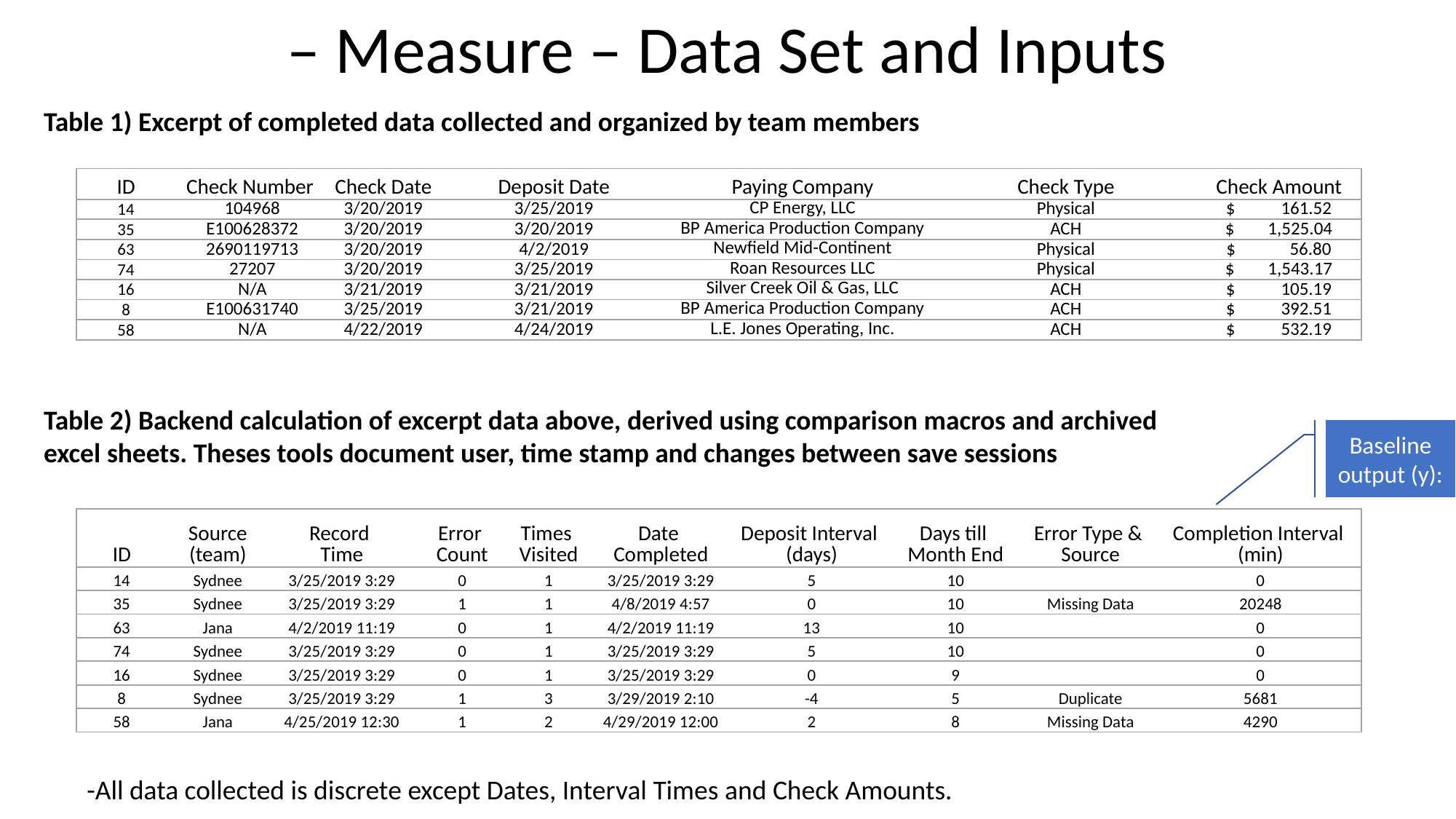

– Measure – Data Set and Inputs
Table 1) Excerpt of completed data collected and organized by team members
| ID | Check Number | Check Date | Deposit Date | Paying Company | Check Type | Check Amount |
| --- | --- | --- | --- | --- | --- | --- |
| 14 | 104968 | 3/20/2019 | 3/25/2019 | CP Energy, LLC | Physical | $ 161.52 |
| 35 | E100628372 | 3/20/2019 | 3/20/2019 | BP America Production Company | ACH | $ 1,525.04 |
| 63 | 2690119713 | 3/20/2019 | 4/2/2019 | Newfield Mid-Continent | Physical | $ 56.80 |
| 74 | 27207 | 3/20/2019 | 3/25/2019 | Roan Resources LLC | Physical | $ 1,543.17 |
| 16 | N/A | 3/21/2019 | 3/21/2019 | Silver Creek Oil & Gas, LLC | ACH | $ 105.19 |
| 8 | E100631740 | 3/25/2019 | 3/21/2019 | BP America Production Company | ACH | $ 392.51 |
| 58 | N/A | 4/22/2019 | 4/24/2019 | L.E. Jones Operating, Inc. | ACH | $ 532.19 |
Table 2) Backend calculation of excerpt data above, derived using comparison macros and archived excel sheets. Theses tools document user, time stamp and changes between save sessions
Baseline output (y):
| ID | Source (team) | Record Time | Error Count | Times Visited | Date Completed | Deposit Interval (days) | Days till Month End | Error Type & Source | Completion Interval (min) |
| --- | --- | --- | --- | --- | --- | --- | --- | --- | --- |
| 14 | Sydnee | 3/25/2019 3:29 | 0 | 1 | 3/25/2019 3:29 | 5 | 10 |  | 0 |
| 35 | Sydnee | 3/25/2019 3:29 | 1 | 1 | 4/8/2019 4:57 | 0 | 10 | Missing Data | 20248 |
| 63 | Jana | 4/2/2019 11:19 | 0 | 1 | 4/2/2019 11:19 | 13 | 10 |  | 0 |
| 74 | Sydnee | 3/25/2019 3:29 | 0 | 1 | 3/25/2019 3:29 | 5 | 10 |  | 0 |
| 16 | Sydnee | 3/25/2019 3:29 | 0 | 1 | 3/25/2019 3:29 | 0 | 9 |  | 0 |
| 8 | Sydnee | 3/25/2019 3:29 | 1 | 3 | 3/29/2019 2:10 | -4 | 5 | Duplicate | 5681 |
| 58 | Jana | 4/25/2019 12:30 | 1 | 2 | 4/29/2019 12:00 | 2 | 8 | Missing Data | 4290 |
-All data collected is discrete except Dates, Interval Times and Check Amounts.